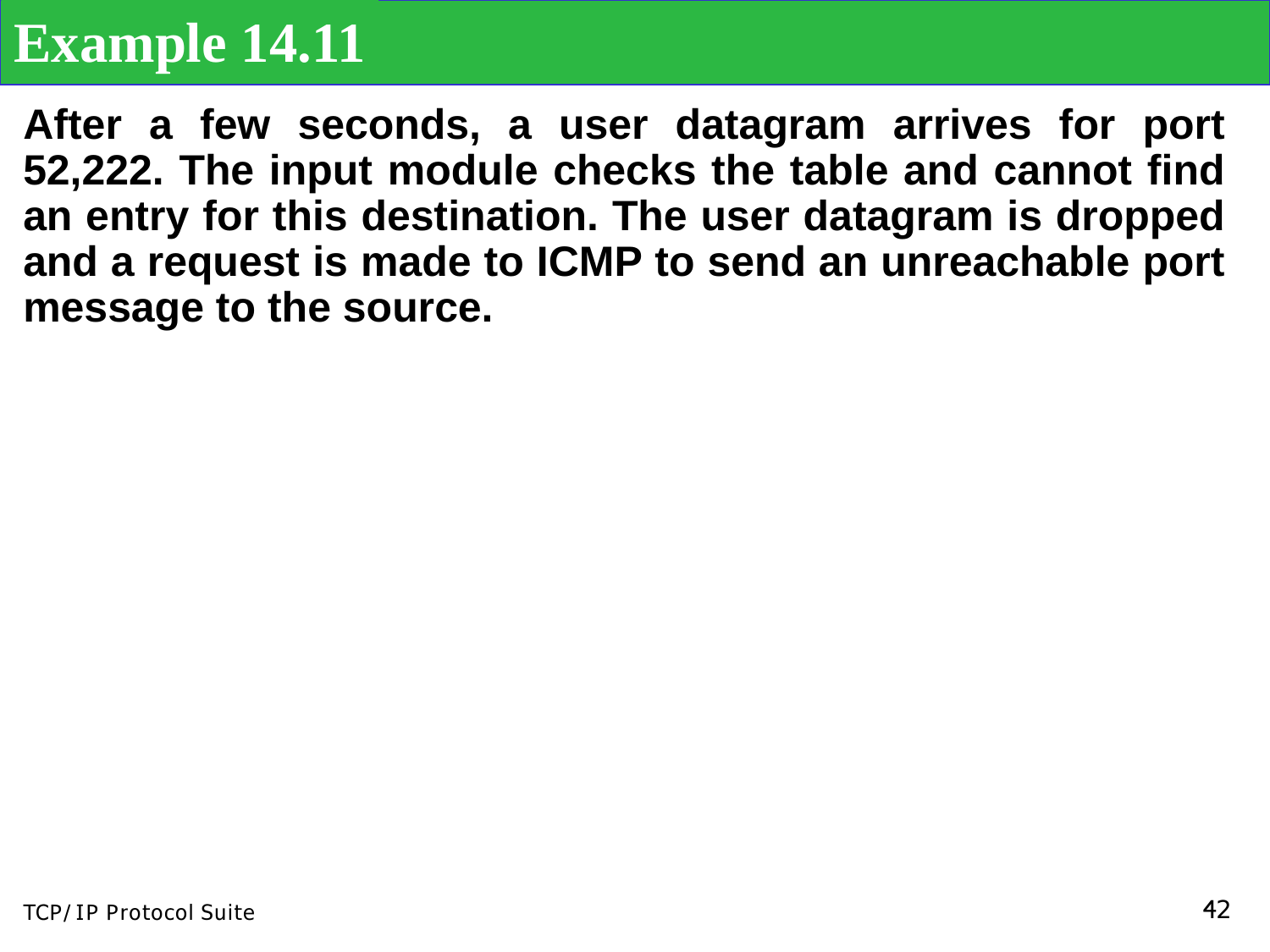

Example 14.11
After a few seconds, a user datagram arrives for port 52,222. The input module checks the table and cannot find an entry for this destination. The user datagram is dropped and a request is made to ICMP to send an unreachable port message to the source.
42
TCP/IP Protocol Suite